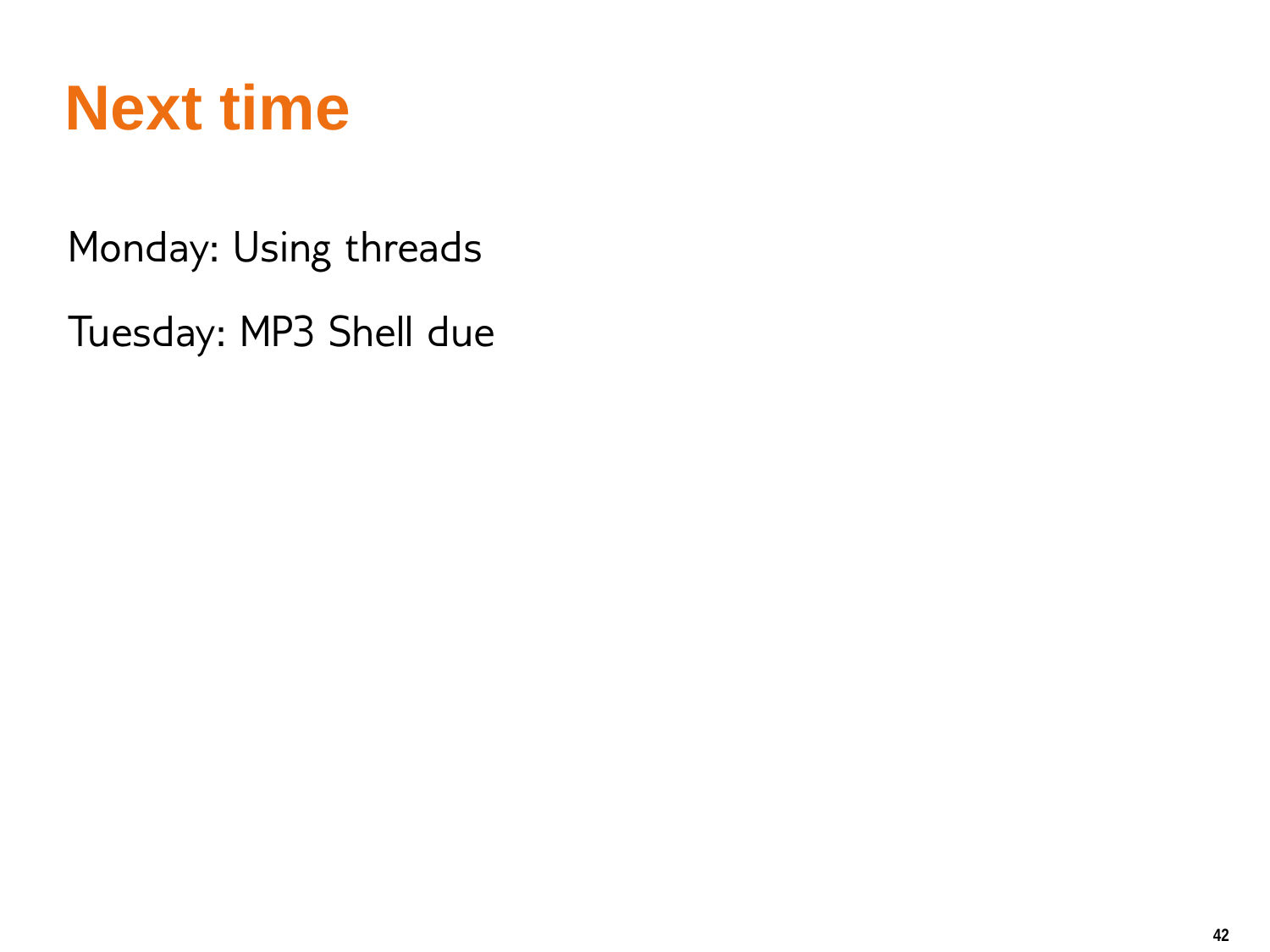

# Next time
Monday: Using threads
Tuesday: MP3 Shell due